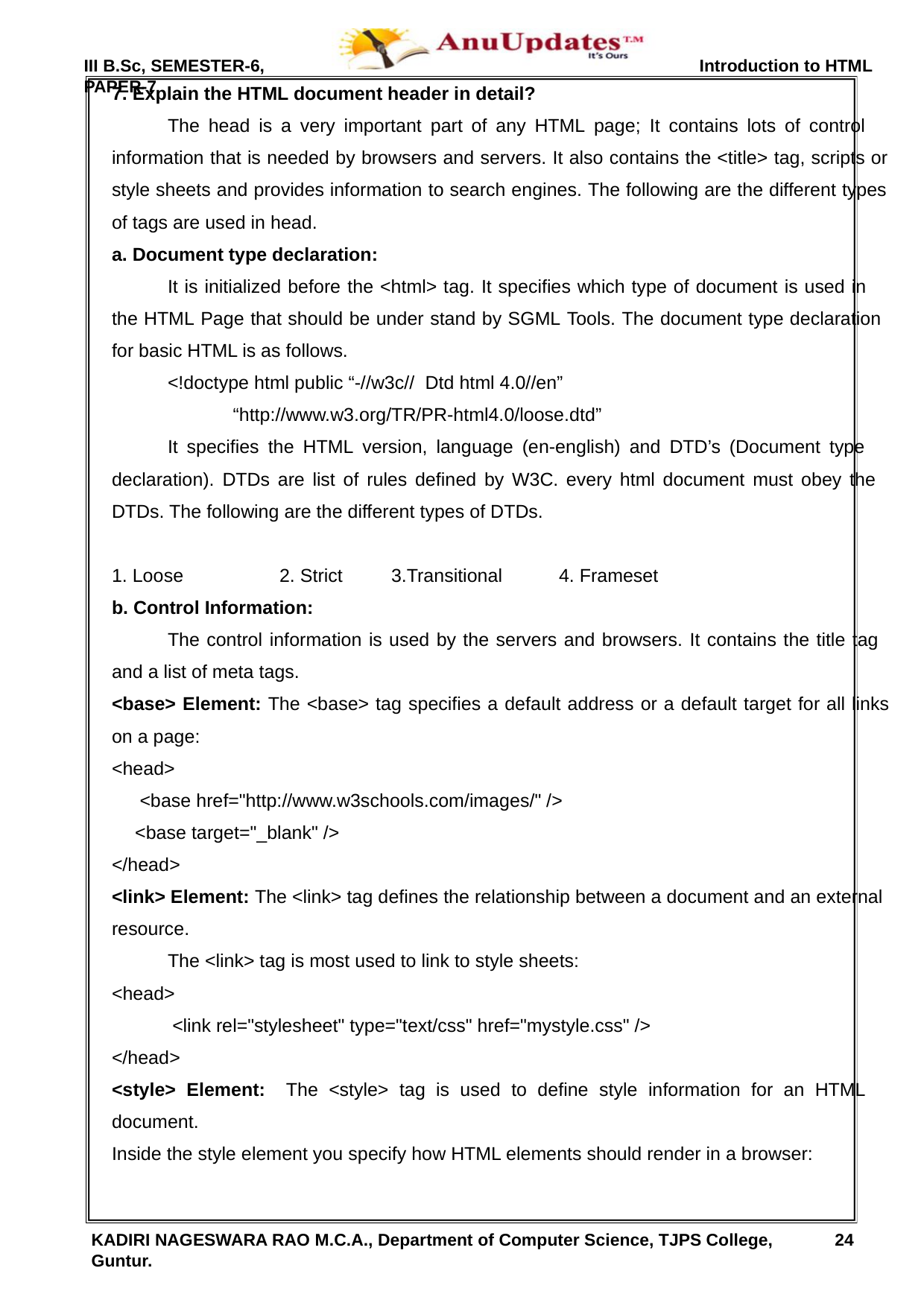

III B.Sc, SEMESTER-6, PAPER-7
Introduction to HTML

7. Explain the HTML document header in detail?
The head is a very important part of any HTML page; It contains lots of control
information that is needed by browsers and servers. It also contains the <title> tag, scripts or
style sheets and provides information to search engines. The following are the different types
of tags are used in head.
a. Document type declaration:
It is initialized before the <html> tag. It specifies which type of document is used in
the HTML Page that should be under stand by SGML Tools. The document type declaration
for basic HTML is as follows.
<!doctype html public “-//w3c// Dtd html 4.0//en”
“http://www.w3.org/TR/PR-html4.0/loose.dtd”
It specifies the HTML version, language (en-english) and DTD’s (Document type
declaration). DTDs are list of rules defined by W3C. every html document must obey the
DTDs. The following are the different types of DTDs.
1. Loose
b. Control Information:
The control information is used by the servers and browsers. It contains the title tag
and a list of meta tags.
2. Strict
3.Transitional
4. Frameset
<base> Element: The <base> tag specifies a default address or a default target for all links
on a page:
<head>
<base href="http://www.w3schools.com/images/" />
<base target="_blank" />
</head>
<link> Element: The <link> tag defines the relationship between a document and an external
resource.
The <link> tag is most used to link to style sheets:
<head>
<link rel="stylesheet" type="text/css" href="mystyle.css" />
</head>
<style> Element: The <style> tag is used to define style information for an HTML
document.
Inside the style element you specify how HTML elements should render in a browser:
KADIRI NAGESWARA RAO M.C.A., Department of Computer Science, TJPS College, Guntur.
24